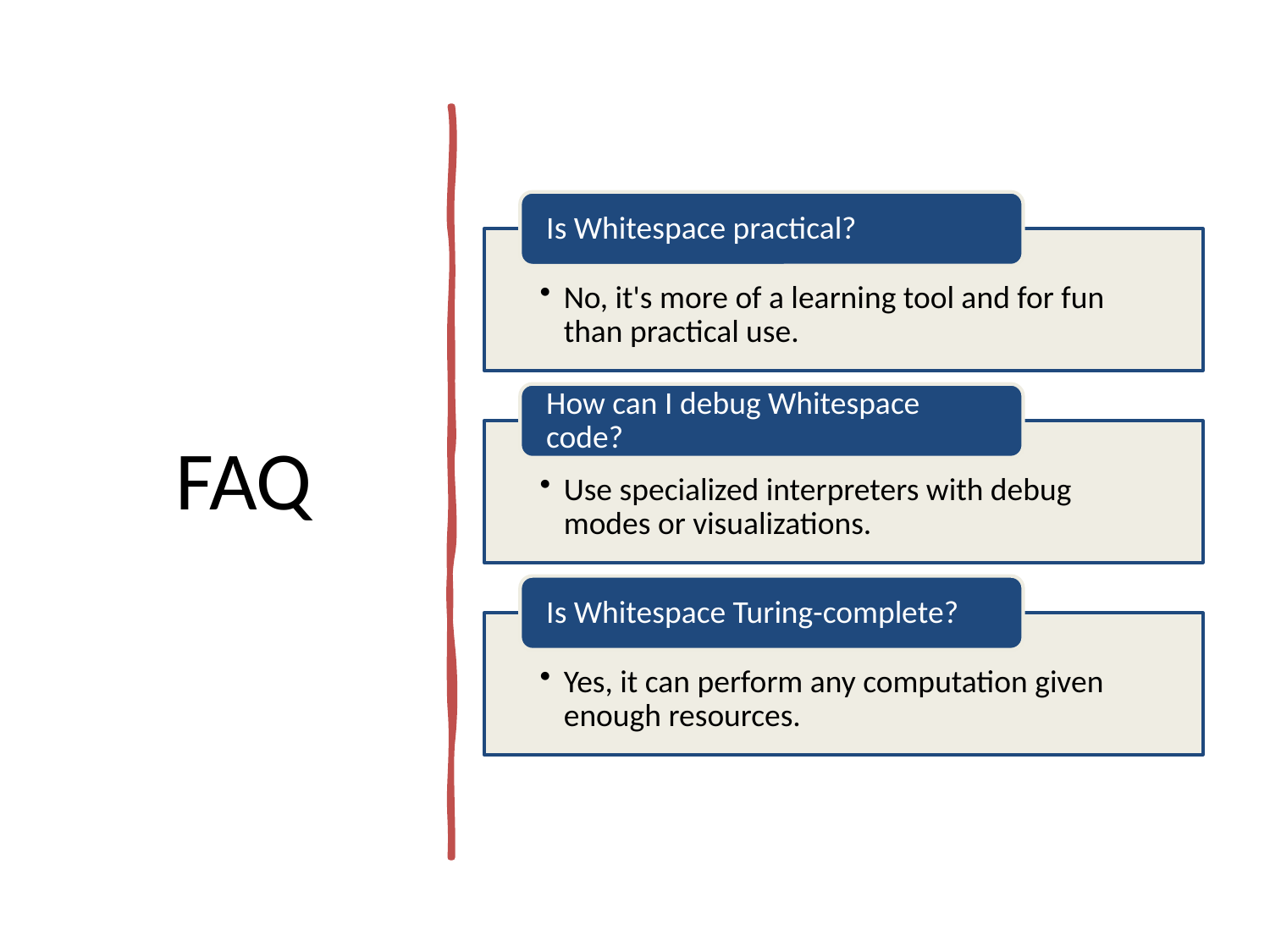

No, it's more of a learning tool and for fun than practical use.
Is Whitespace practical?
Use specialized interpreters with debug modes or visualizations.
How can I debug Whitespace code?
Yes, it can perform any computation given enough resources.
Is Whitespace Turing-complete?
# FAQ